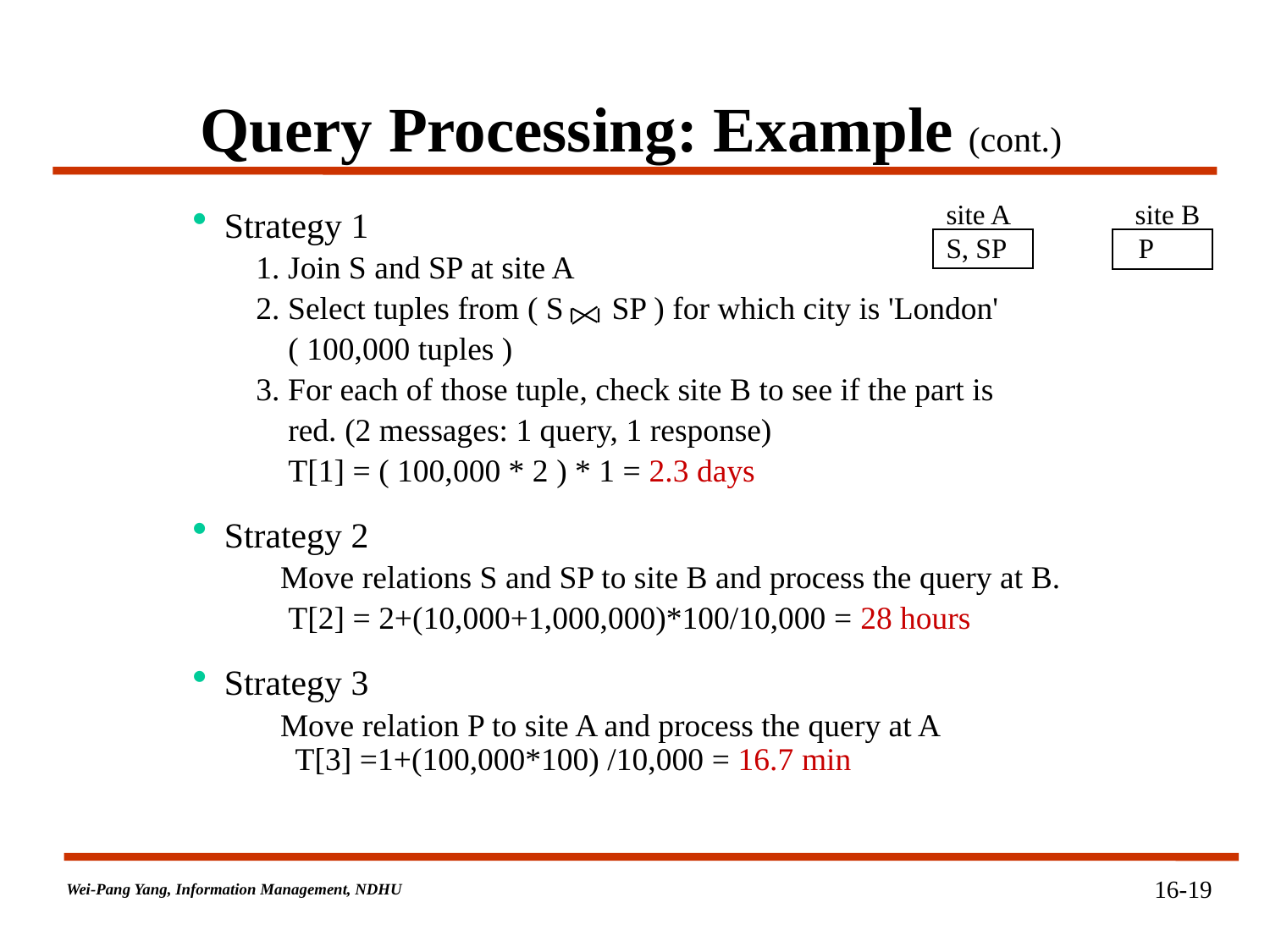

# Query Processing: Example (cont.)
site A                  site B
S, SP                   P

Strategy 1
1. Join S and SP at site A
2. Select tuples from ( S      SP ) for which city is 'London'
    ( 100,000 tuples )
3. For each of those tuple, check site B to see if the part is
    red. (2 messages: 1 query, 1 response)
    T[1] = ( 100,000 * 2 ) * 1 = 2.3 days
Strategy 2
   Move relations S and SP to site B and process the query at B.
    T[2] = 2+(10,000+1,000,000)*100/10,000 = 28 hours
Strategy 3
   Move relation P to site A and process the query at A
 T[3] =1+(100,000*100) /10,000 = 16.7 min